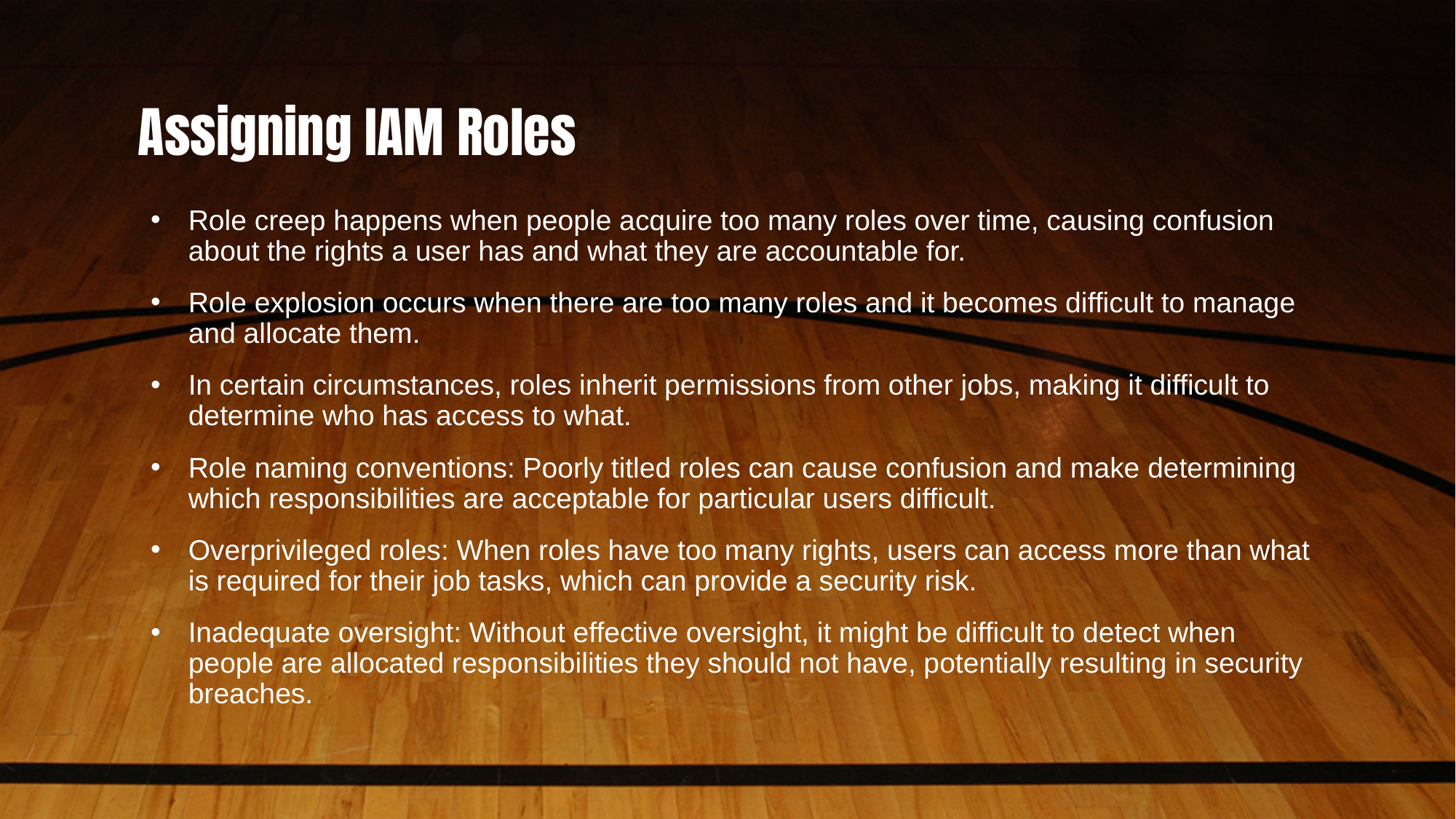

# Assigning IAM Roles
Role creep happens when people acquire too many roles over time, causing confusion about the rights a user has and what they are accountable for.
Role explosion occurs when there are too many roles and it becomes difficult to manage and allocate them.
In certain circumstances, roles inherit permissions from other jobs, making it difficult to determine who has access to what.
Role naming conventions: Poorly titled roles can cause confusion and make determining which responsibilities are acceptable for particular users difficult.
Overprivileged roles: When roles have too many rights, users can access more than what is required for their job tasks, which can provide a security risk.
Inadequate oversight: Without effective oversight, it might be difficult to detect when people are allocated responsibilities they should not have, potentially resulting in security breaches.